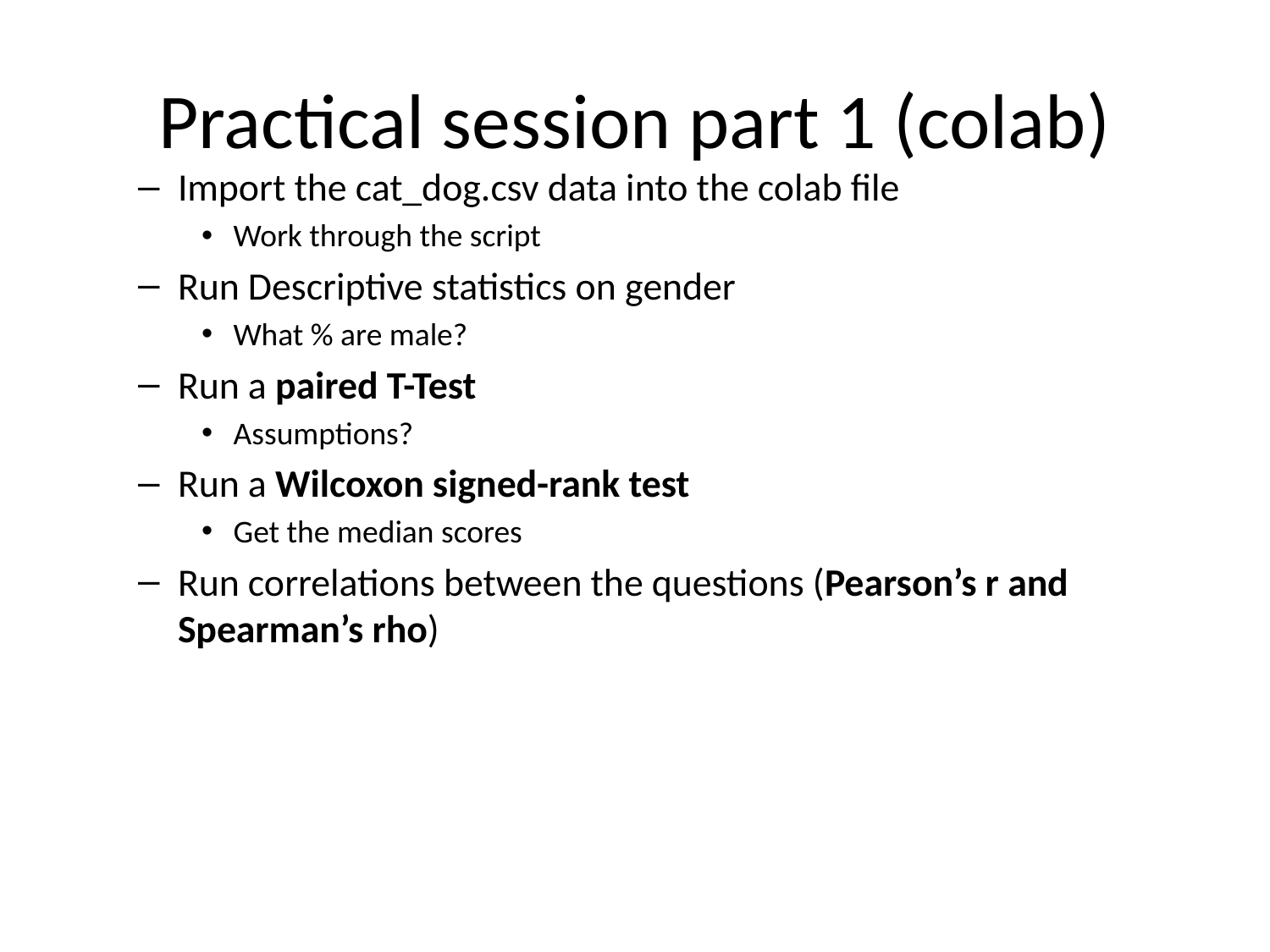

# Practical session part 1 (colab)
Import the cat_dog.csv data into the colab file
Work through the script
Run Descriptive statistics on gender
What % are male?
Run a paired T-Test
Assumptions?
Run a Wilcoxon signed-rank test
Get the median scores
Run correlations between the questions (Pearson’s r and Spearman’s rho)